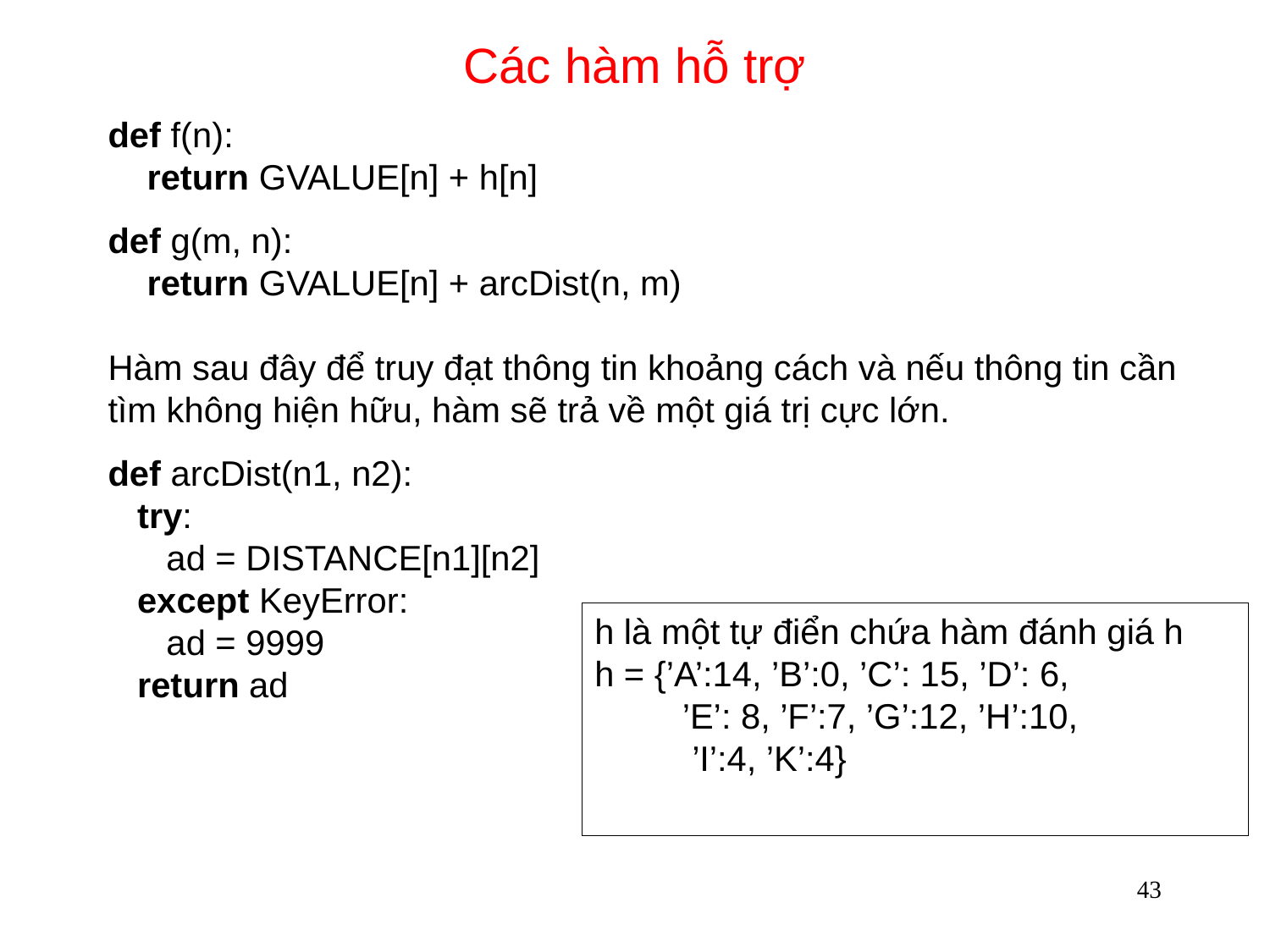

# Các hàm hỗ trợ
def f(n):
    return GVALUE[n] + h[n]
def g(m, n):
    return GVALUE[n] + arcDist(n, m)

Hàm sau đây để truy đạt thông tin khoảng cách và nếu thông tin cần tìm không hiện hữu, hàm sẽ trả về một giá trị cực lớn.
def arcDist(n1, n2):
   try:
      ad = DISTANCE[n1][n2]
   except KeyError:
      ad = 9999
   return ad

h là một tự điển chứa hàm đánh giá h
h = {’A’:14, ’B’:0, ’C’: 15, ’D’: 6,
         ’E’: 8, ’F’:7, ’G’:12, ’H’:10,
          ’I’:4, ’K’:4}

43